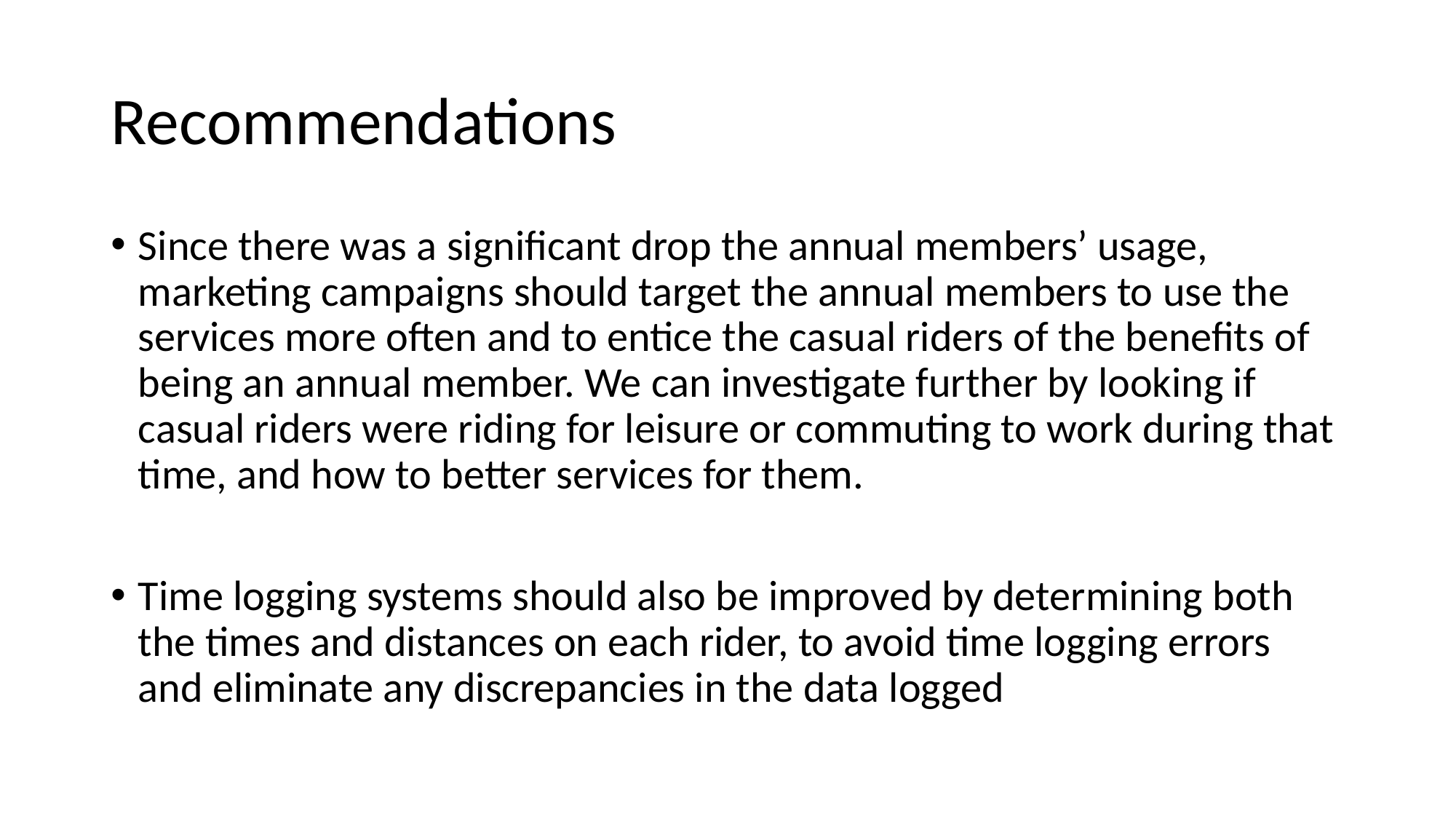

# Recommendations
Since there was a significant drop the annual members’ usage, marketing campaigns should target the annual members to use the services more often and to entice the casual riders of the benefits of being an annual member. We can investigate further by looking if casual riders were riding for leisure or commuting to work during that time, and how to better services for them.

Time logging systems should also be improved by determining both the times and distances on each rider, to avoid time logging errors and eliminate any discrepancies in the data logged